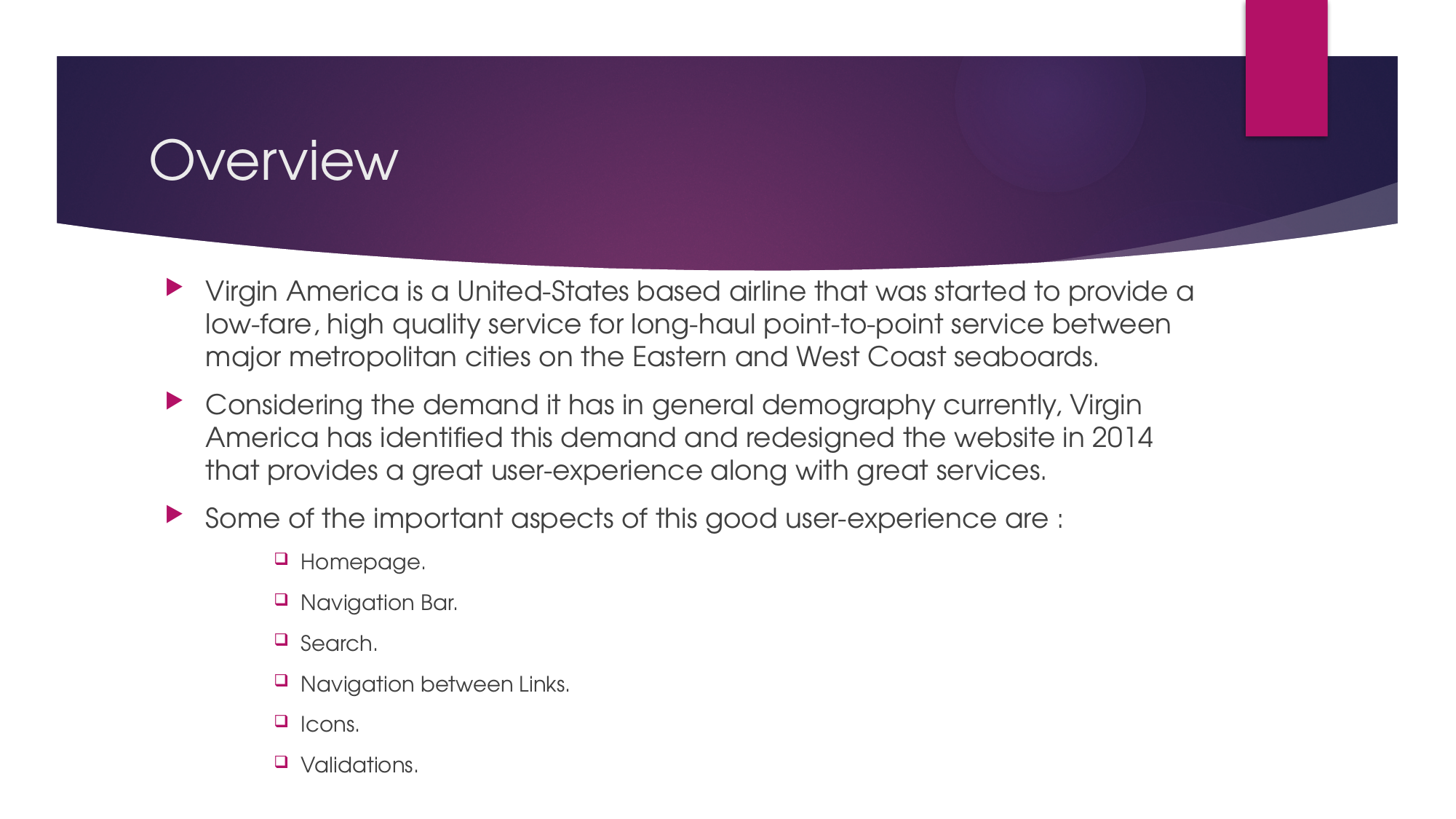

# Overview
Virgin America is a United-States based airline that was started to provide a low-fare, high quality service for long-haul point-to-point service between major metropolitan cities on the Eastern and West Coast seaboards.
Considering the demand it has in general demography currently, Virgin America has identified this demand and redesigned the website in 2014 that provides a great user-experience along with great services.
Some of the important aspects of this good user-experience are :
Homepage.
Navigation Bar.
Search.
Navigation between Links.
Icons.
Validations.